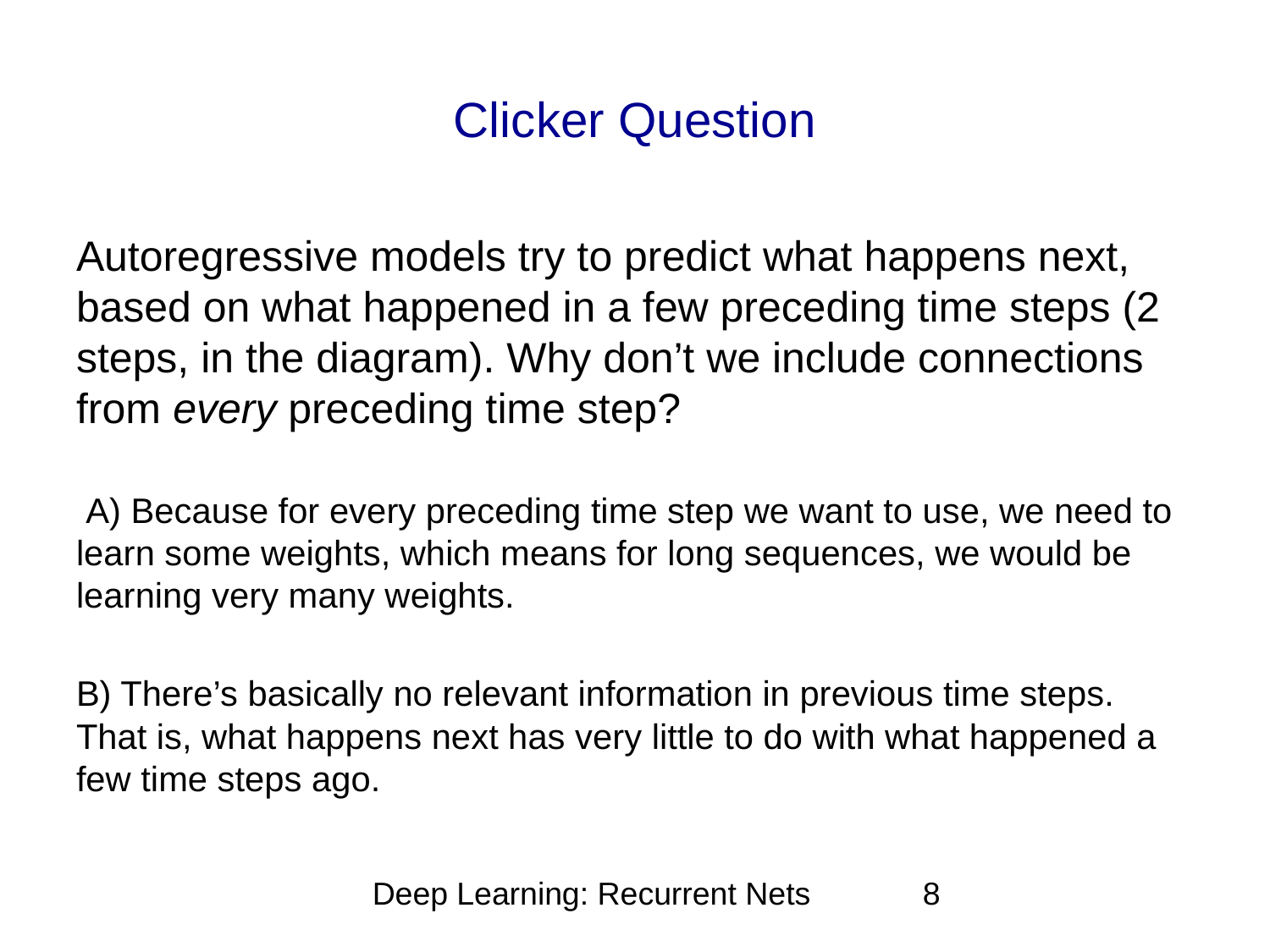

# Clicker Question
Autoregressive models try to predict what happens next, based on what happened in a few preceding time steps (2 steps, in the diagram). Why don’t we include connections from every preceding time step?

 A) Because for every preceding time step we want to use, we need to learn some weights, which means for long sequences, we would be learning very many weights.

B) There’s basically no relevant information in previous time steps. That is, what happens next has very little to do with what happened a few time steps ago.
Deep Learning: Recurrent Nets
8